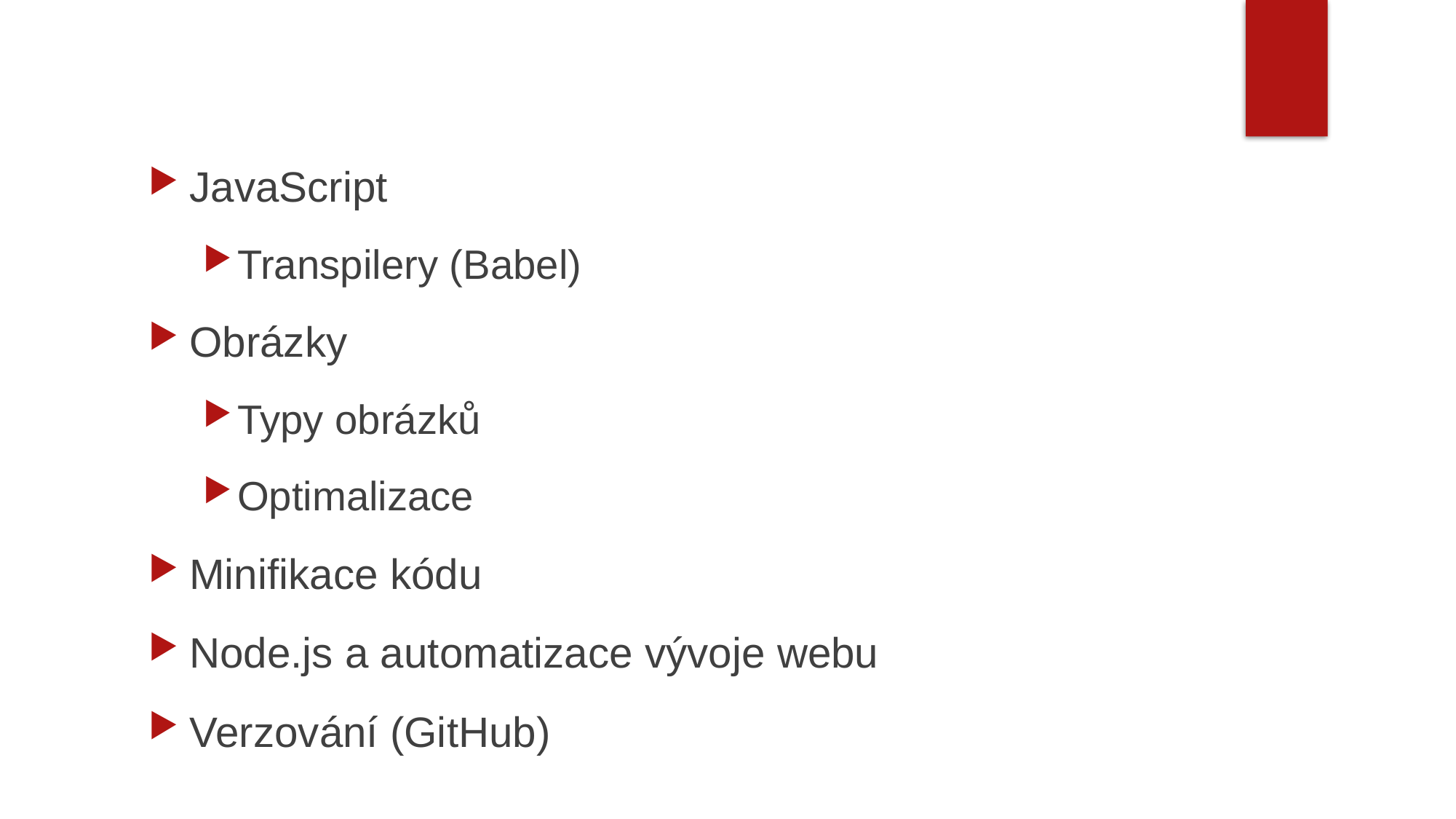

JavaScript
Transpilery (Babel)
Obrázky
Typy obrázků
Optimalizace
Minifikace kódu
Node.js a automatizace vývoje webu
Verzování (GitHub)